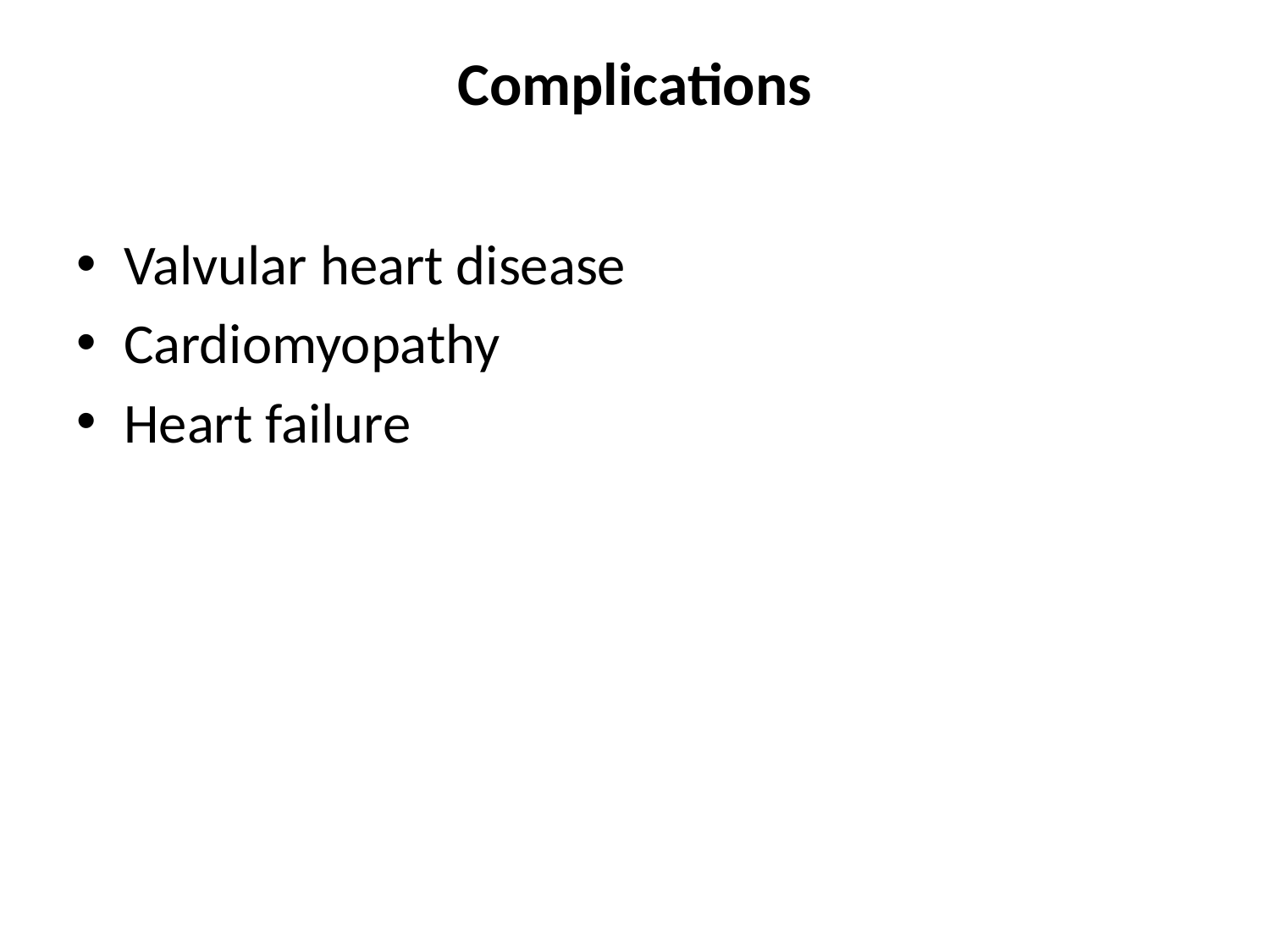

# Complications
Valvular heart disease
Cardiomyopathy
Heart failure